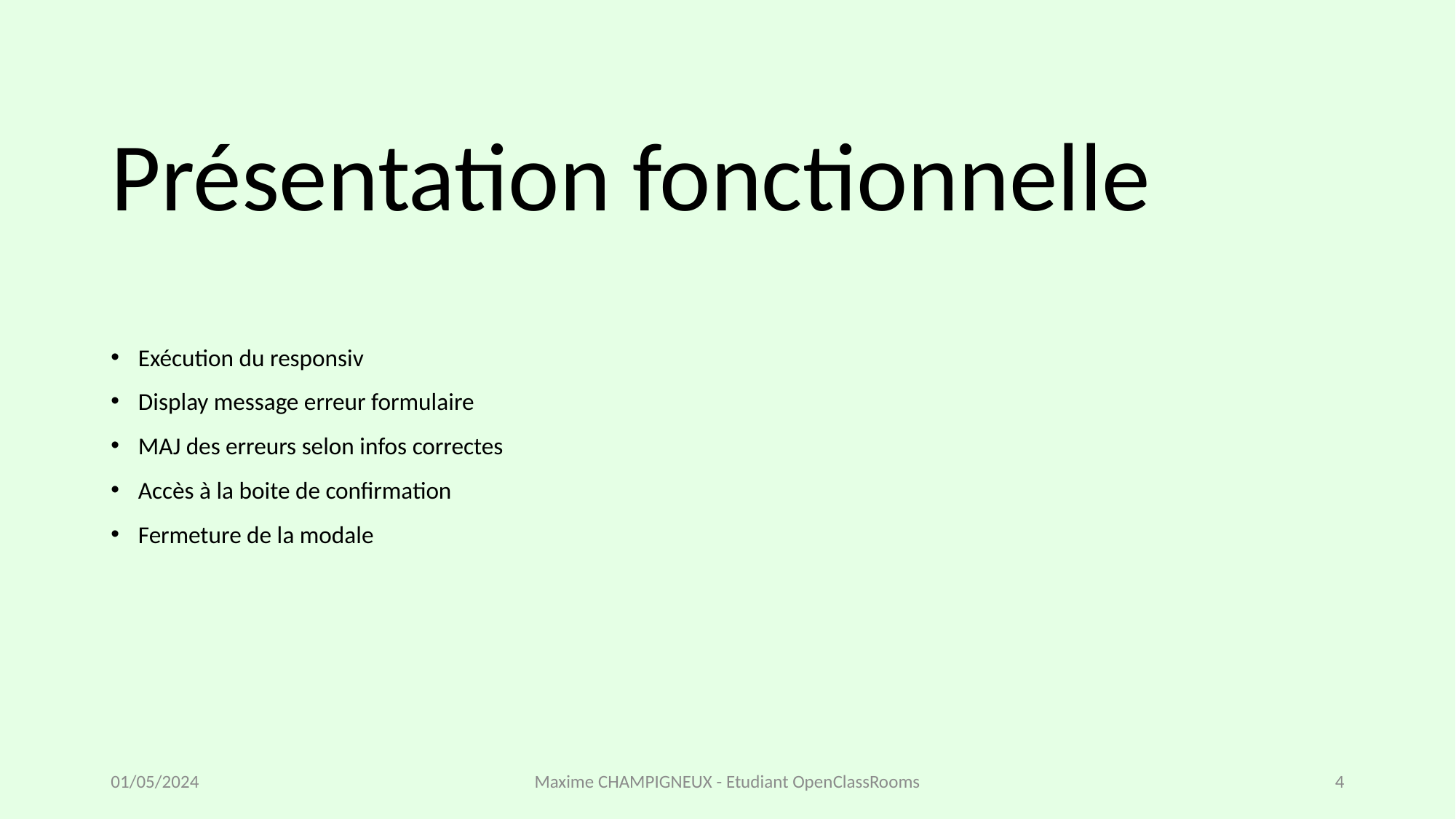

# Présentation fonctionnelle
Exécution du responsiv
Display message erreur formulaire
MAJ des erreurs selon infos correctes
Accès à la boite de confirmation
Fermeture de la modale

01/05/2024
Maxime CHAMPIGNEUX - Etudiant OpenClassRooms
4